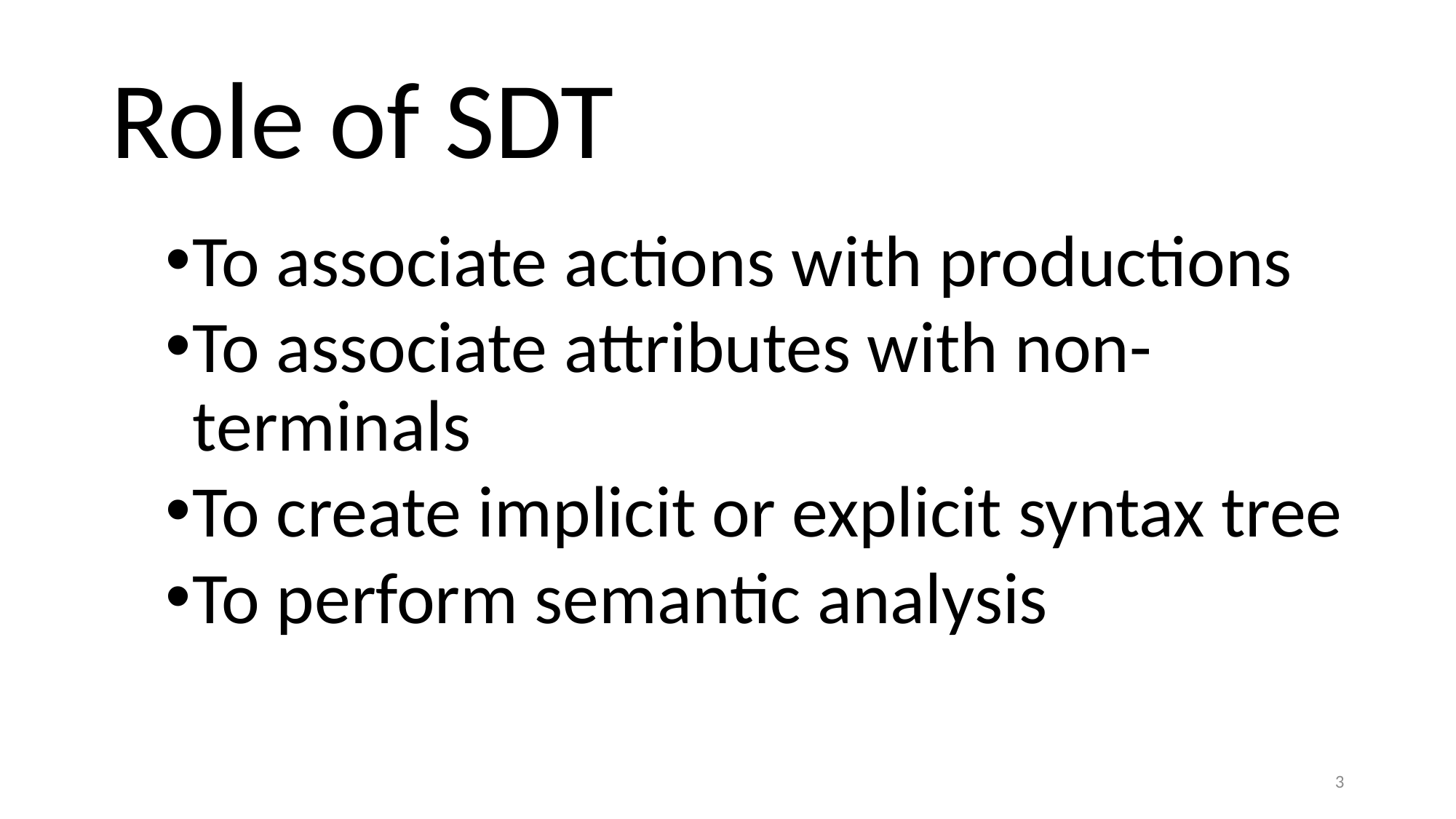

# Role of SDT
To associate actions with productions
To associate attributes with non-terminals
To create implicit or explicit syntax tree
To perform semantic analysis
3